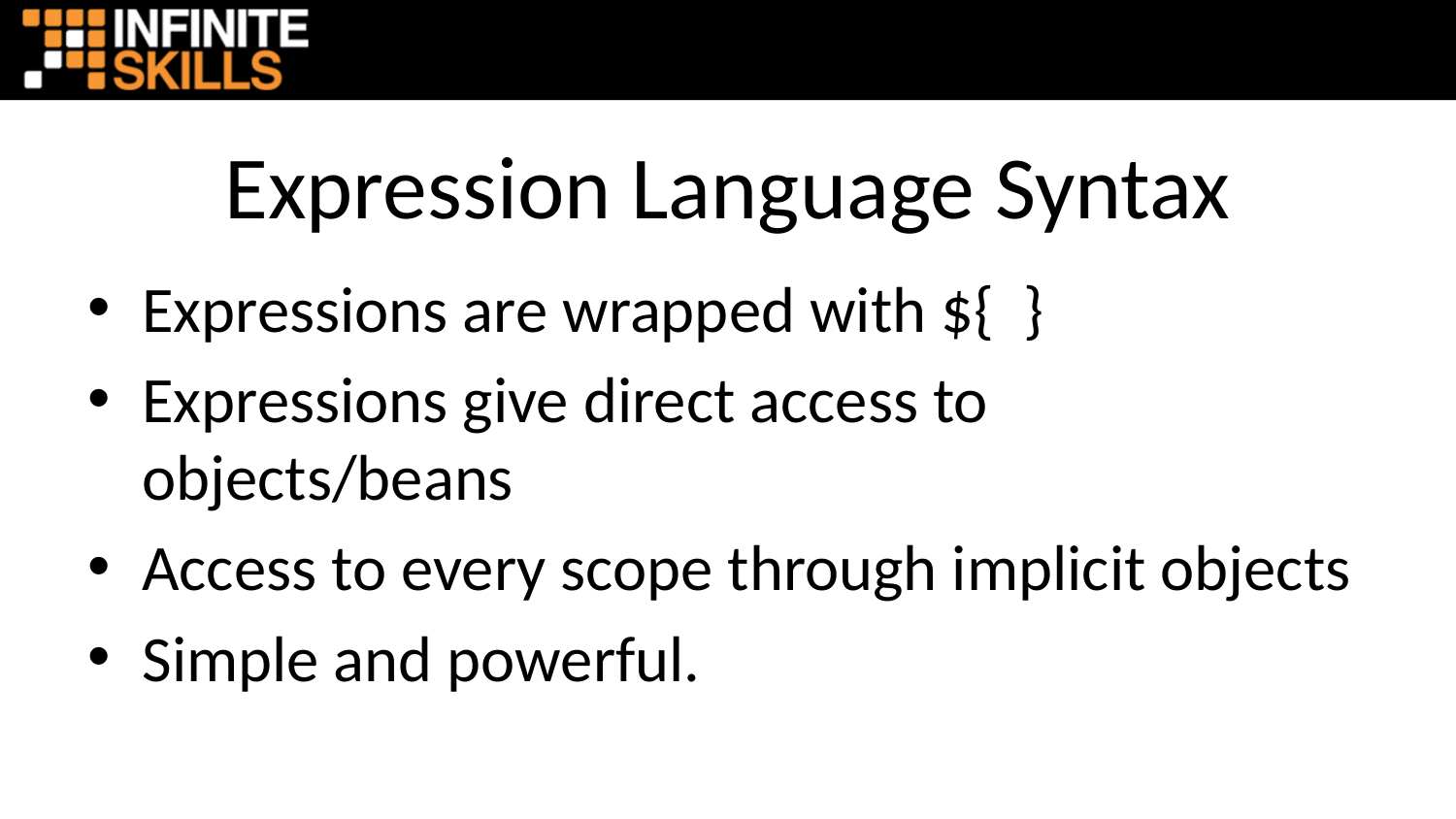

# Expression Language Syntax
Expressions are wrapped with ${  }
Expressions give direct access to objects/beans
Access to every scope through implicit objects
Simple and powerful.